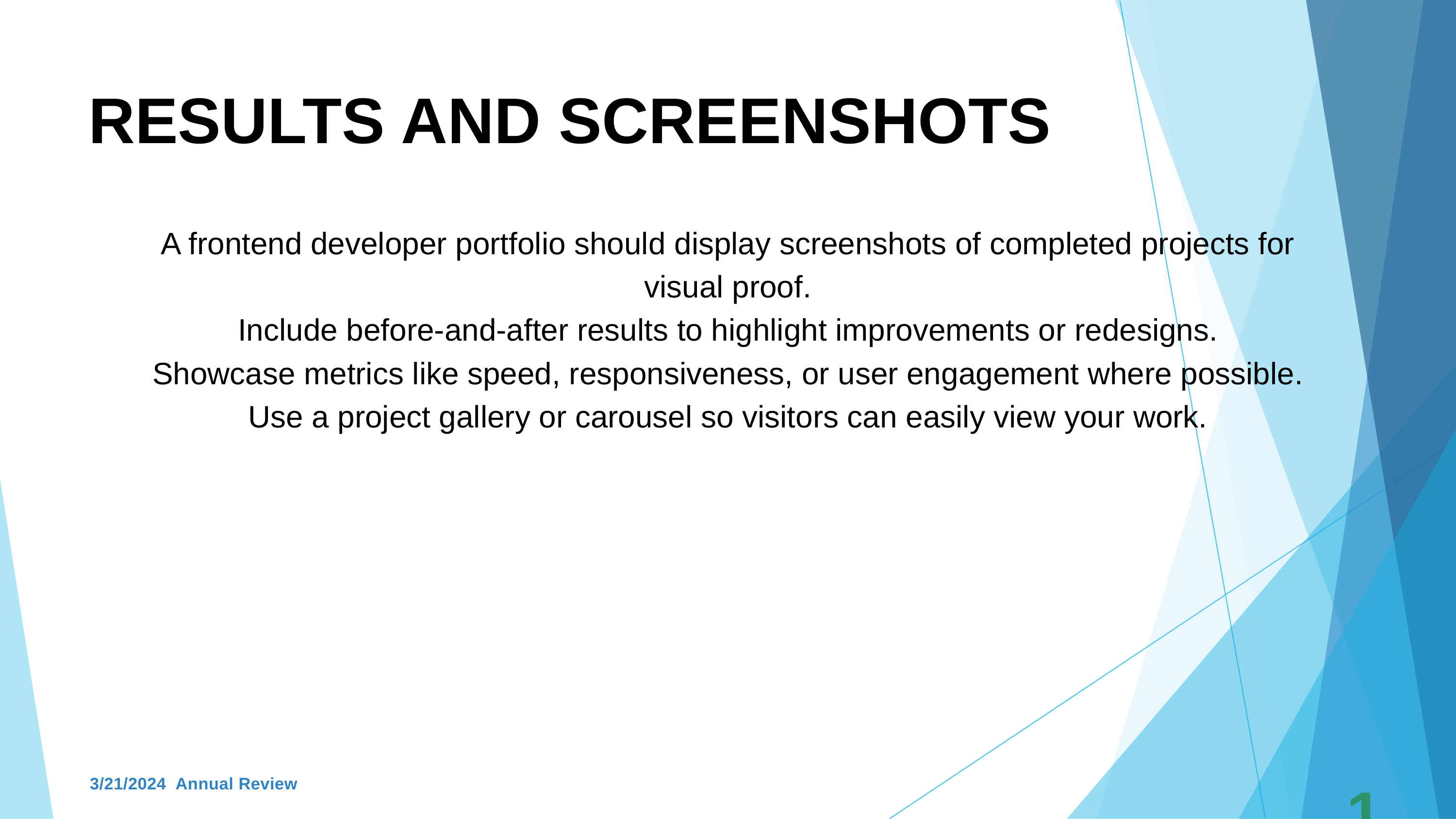

RESULTS AND SCREENSHOTS
A frontend developer portfolio should display screenshots of completed projects for visual proof.
Include before-and-after results to highlight improvements or redesigns.
Showcase metrics like speed, responsiveness, or user engagement where possible.
Use a project gallery or carousel so visitors can easily view your work.

10
3/21/2024  Annual Review